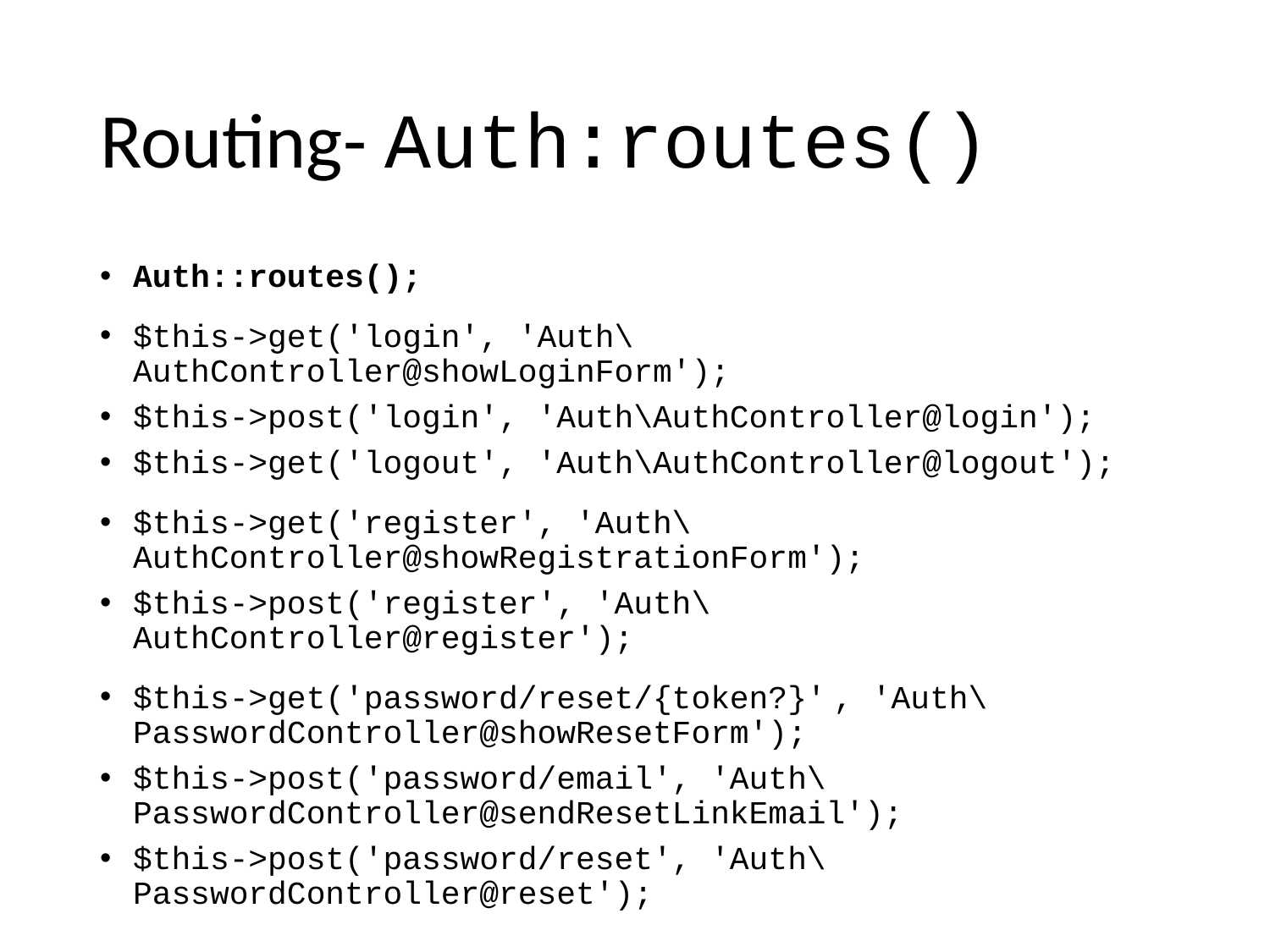

# Routing- Auth:routes()
Auth::routes();

$this->get('login', 'Auth\AuthController@showLoginForm');
$this->post('login', 'Auth\AuthController@login');
$this->get('logout', 'Auth\AuthController@logout');

$this->get('register', 'Auth\AuthController@showRegistrationForm');
$this->post('register', 'Auth\AuthController@register');

$this->get('password/reset/{token?}' , 'Auth\PasswordController@showResetForm');
$this->post('password/email', 'Auth\PasswordController@sendResetLinkEmail');
$this->post('password/reset', 'Auth\PasswordController@reset');